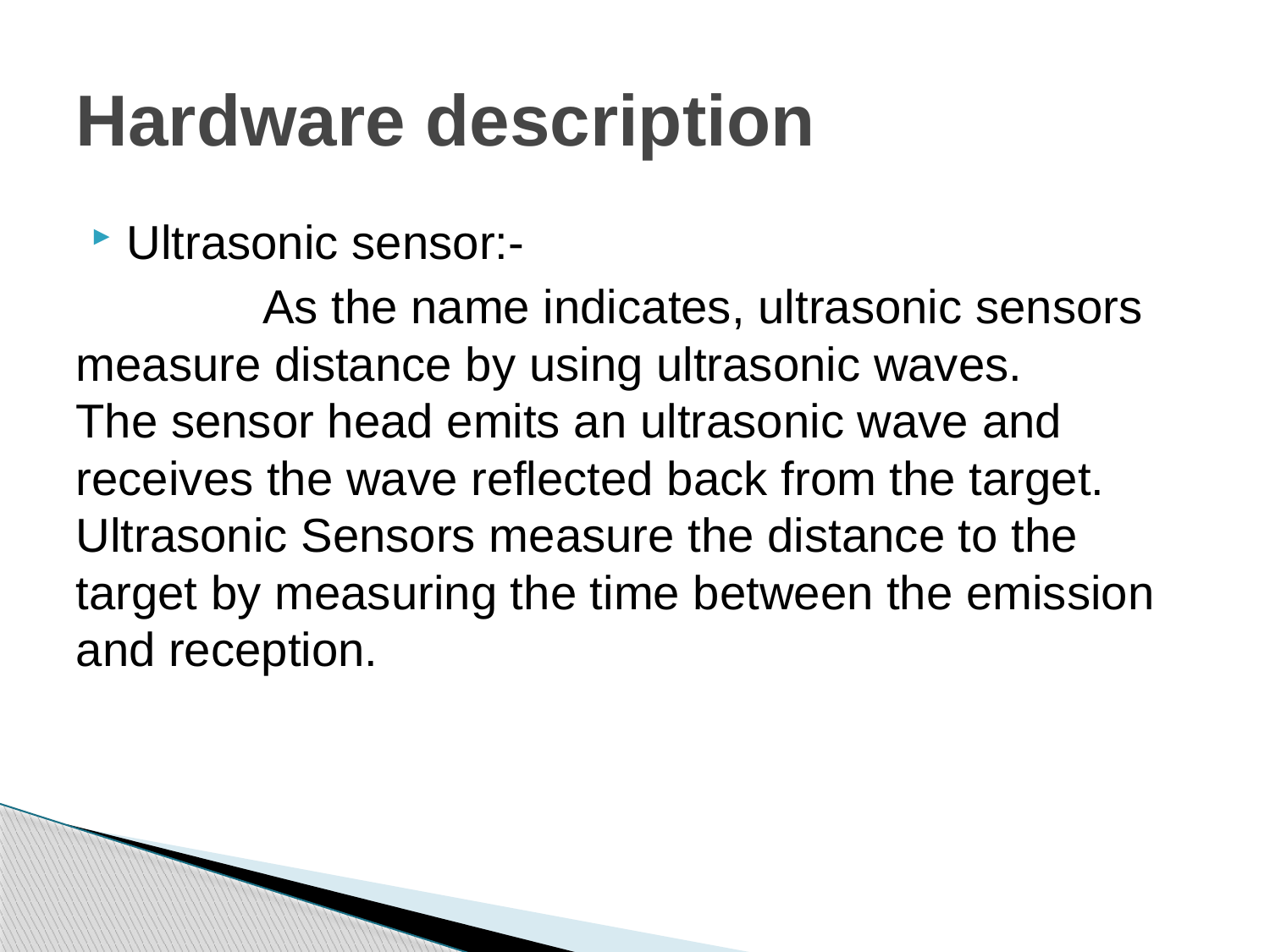

# Hardware description
Ultrasonic sensor:-
              As the name indicates, ultrasonic sensors measure distance by using ultrasonic waves.
The sensor head emits an ultrasonic wave and receives the wave reflected back from the target. Ultrasonic Sensors measure the distance to the target by measuring the time between the emission and reception.